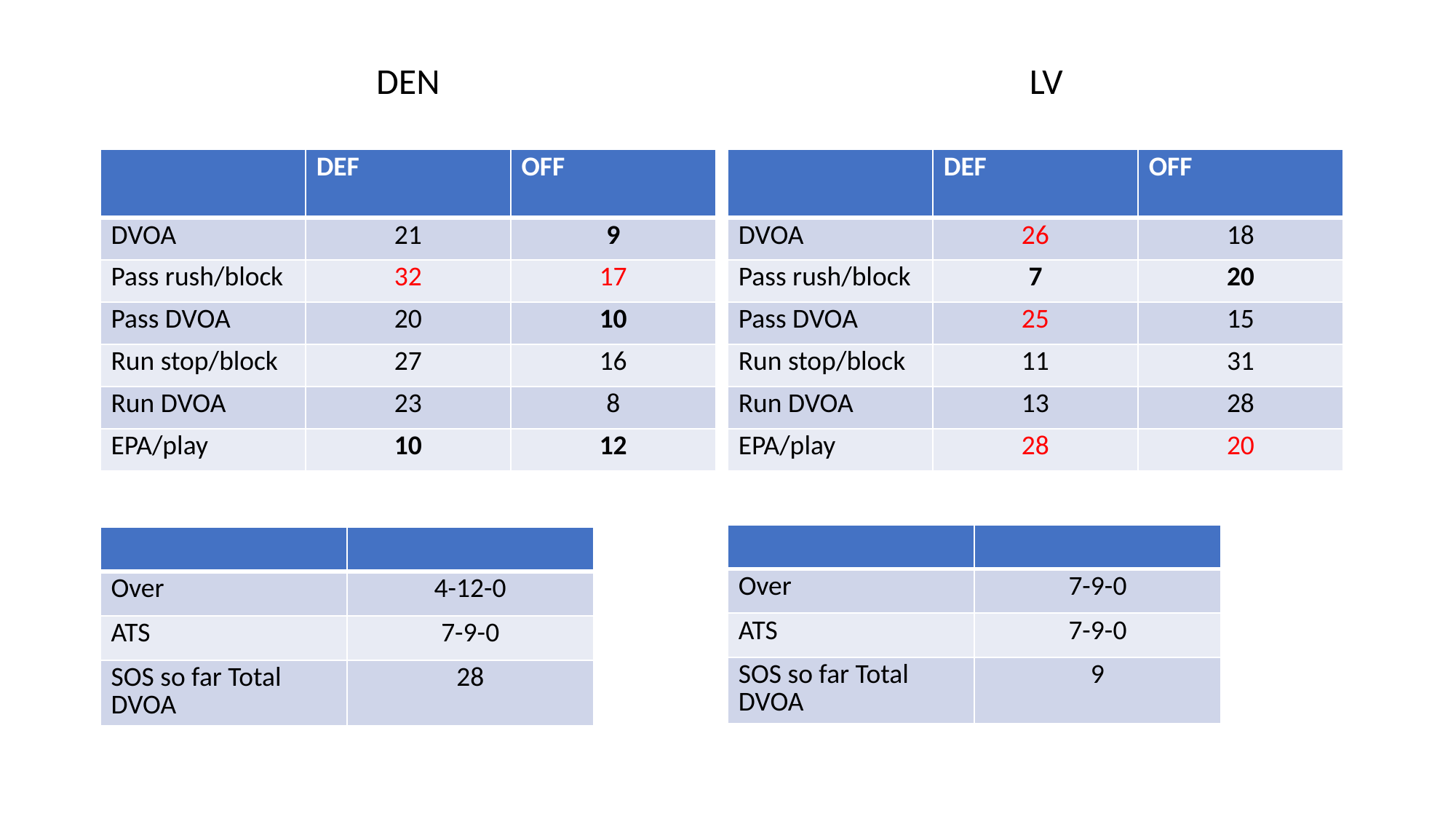

DEN
LV
|  | DEF | OFF |
| --- | --- | --- |
| DVOA | 21 | 9 |
| Pass rush/block | 32 | 17 |
| Pass DVOA | 20 | 10 |
| Run stop/block | 27 | 16 |
| Run DVOA | 23 | 8 |
| EPA/play | 10 | 12 |
|  | DEF | OFF |
| --- | --- | --- |
| DVOA | 26 | 18 |
| Pass rush/block | 7 | 20 |
| Pass DVOA | 25 | 15 |
| Run stop/block | 11 | 31 |
| Run DVOA | 13 | 28 |
| EPA/play | 28 | 20 |
|  |  |
| --- | --- |
| Over | 7-9-0 |
| ATS | 7-9-0 |
| SOS so far Total DVOA | 9 |
|  |  |
| --- | --- |
| Over | 4-12-0 |
| ATS | 7-9-0 |
| SOS so far Total DVOA | 28 |